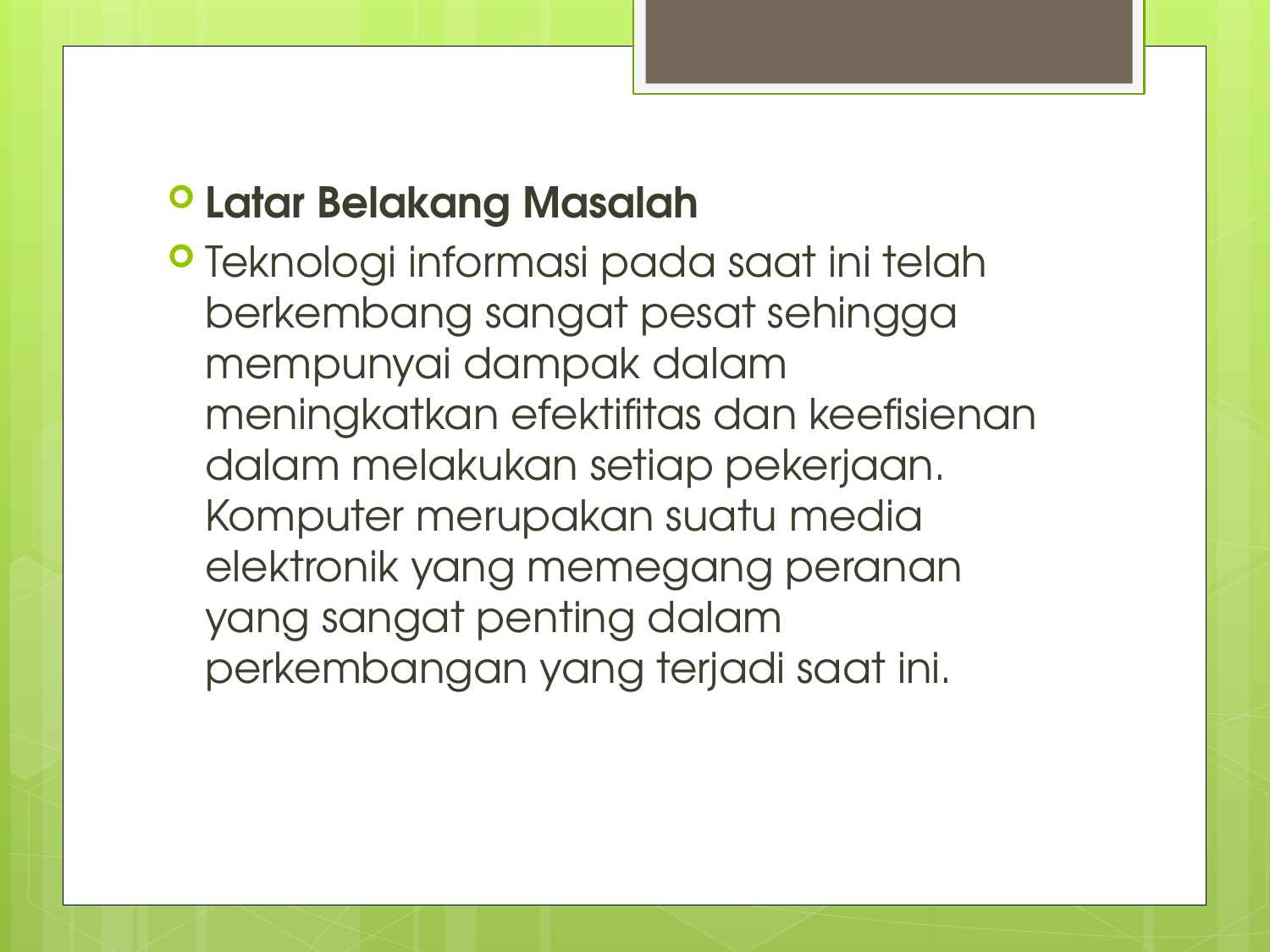

Latar Belakang Masalah
Teknologi informasi pada saat ini telah berkembang sangat pesat sehingga mempunyai dampak dalam meningkatkan efektifitas dan keefisienan dalam melakukan setiap pekerjaan. Komputer merupakan suatu media elektronik yang memegang peranan yang sangat penting dalam perkembangan yang terjadi saat ini.